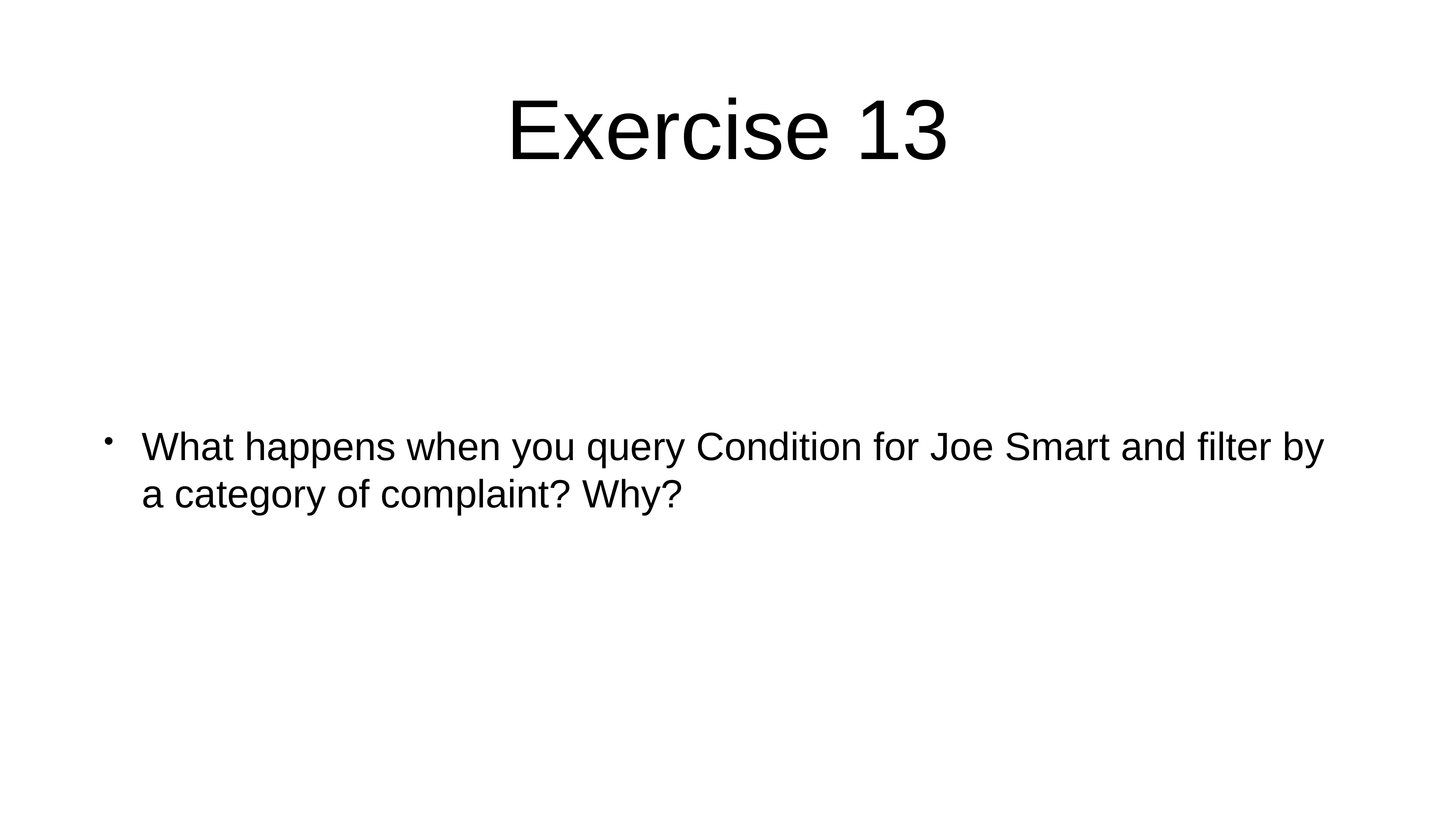

# Exercise 13
What happens when you query Condition for Joe Smart and filter by a category of complaint? Why?